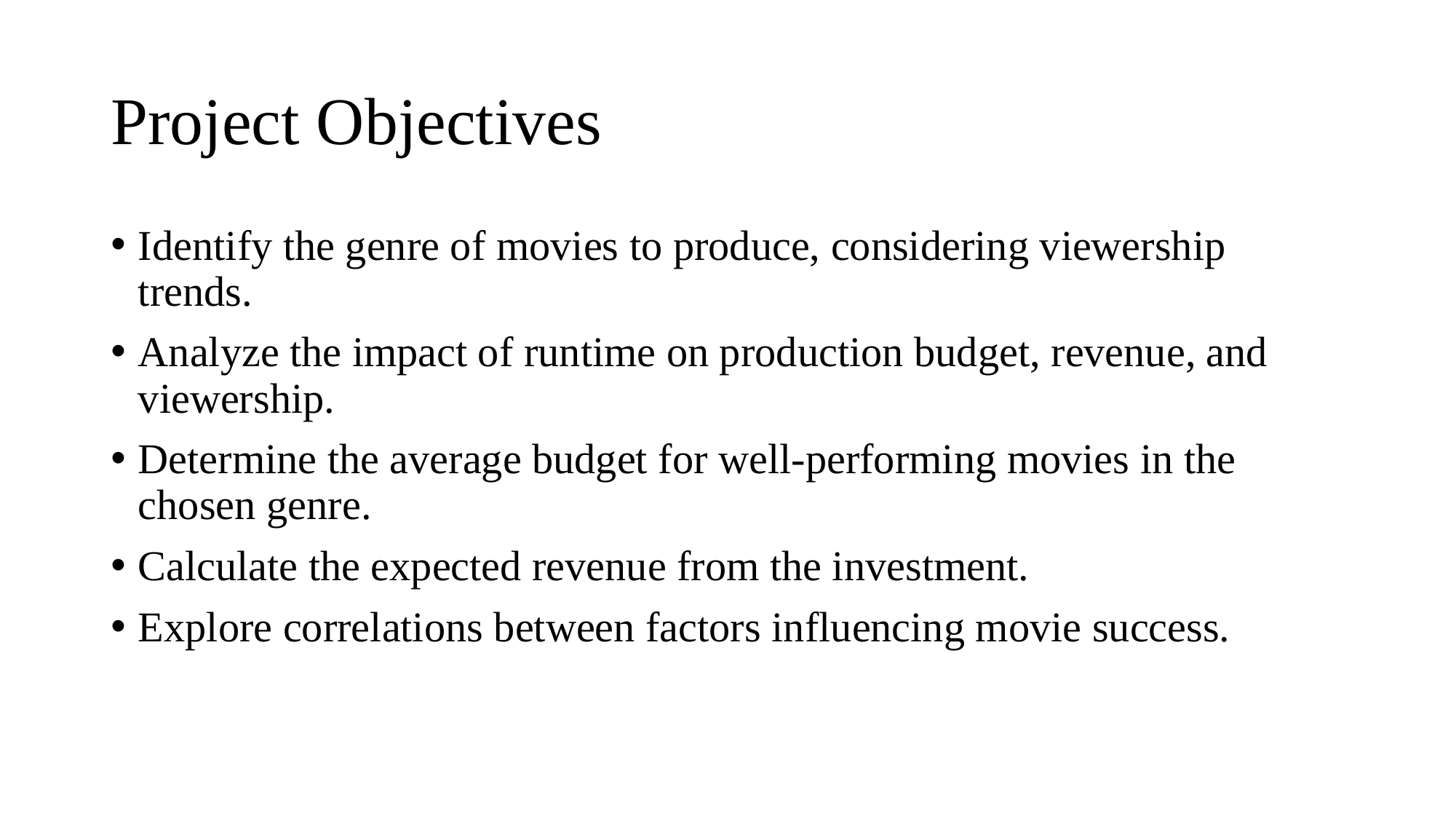

# Project Objectives
Identify the genre of movies to produce, considering viewership trends.
Analyze the impact of runtime on production budget, revenue, and viewership.
Determine the average budget for well-performing movies in the chosen genre.
Calculate the expected revenue from the investment.
Explore correlations between factors influencing movie success.